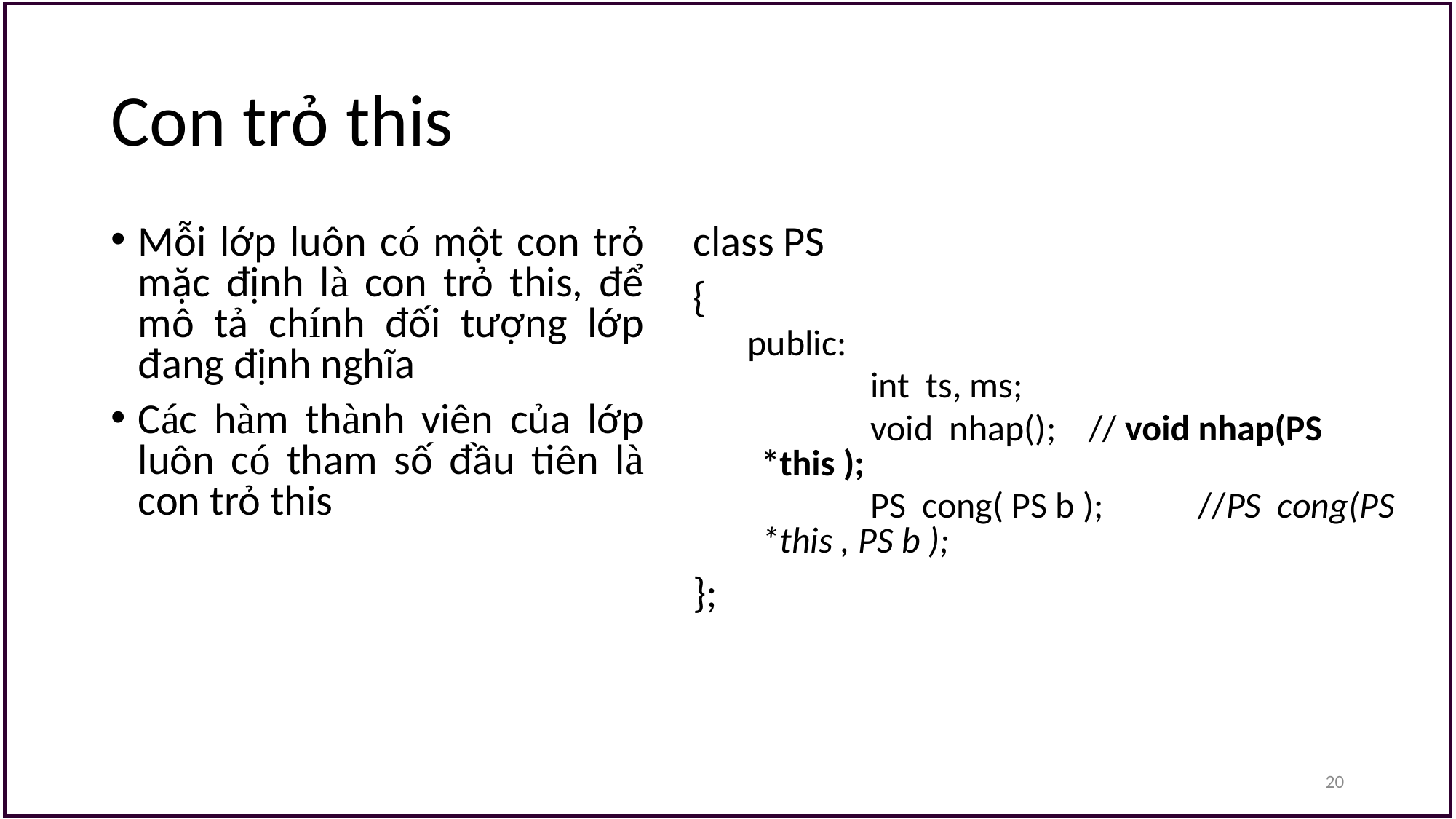

# Con trỏ this
Mỗi lớp luôn có một con trỏ mặc định là con trỏ this, để mô tả chính đối tượng lớp đang định nghĩa
Các hàm thành viên của lớp luôn có tham số đầu tiên là con trỏ this
class PS
{
public:
		int  ts, ms;
		void  nhap();	// void nhap(PS *this );
		PS  cong( PS b );	//PS  cong(PS *this , PS b );
};
20